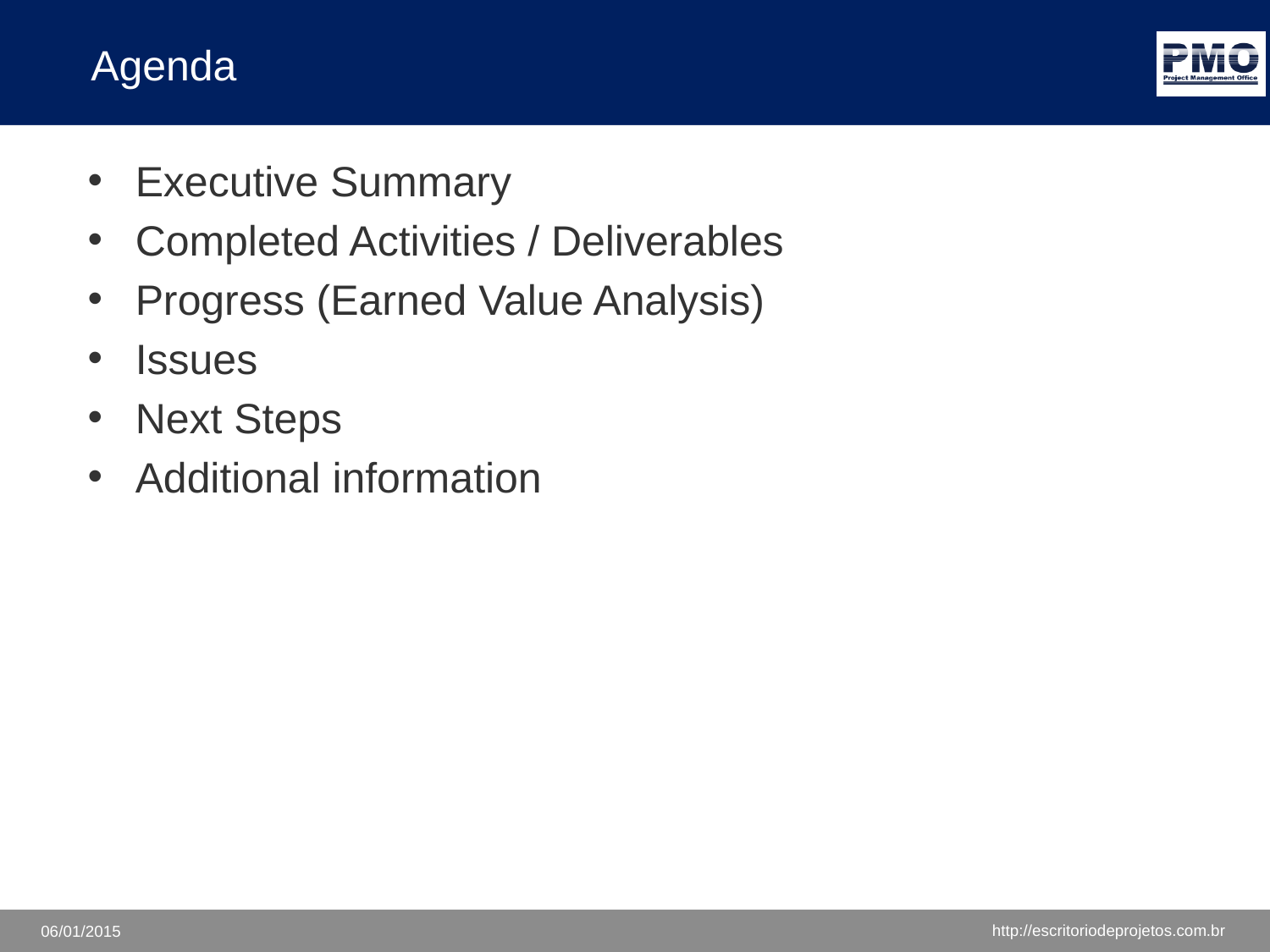

# Agenda
Executive Summary
Completed Activities / Deliverables
Progress (Earned Value Analysis)
Issues
Next Steps
Additional information